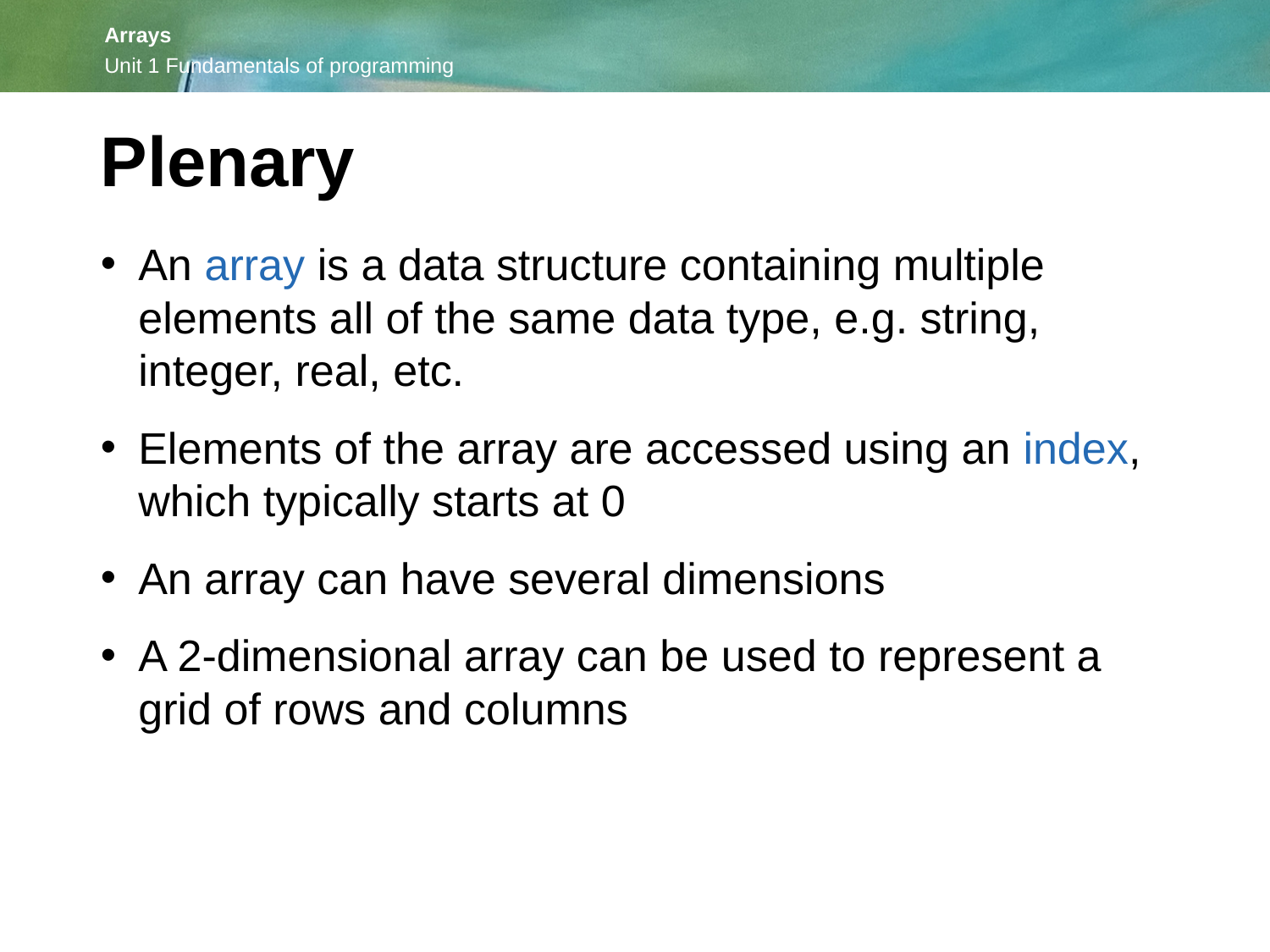

Plenary
An array is a data structure containing multiple elements all of the same data type, e.g. string, integer, real, etc.
Elements of the array are accessed using an index, which typically starts at 0
An array can have several dimensions
A 2-dimensional array can be used to represent a grid of rows and columns